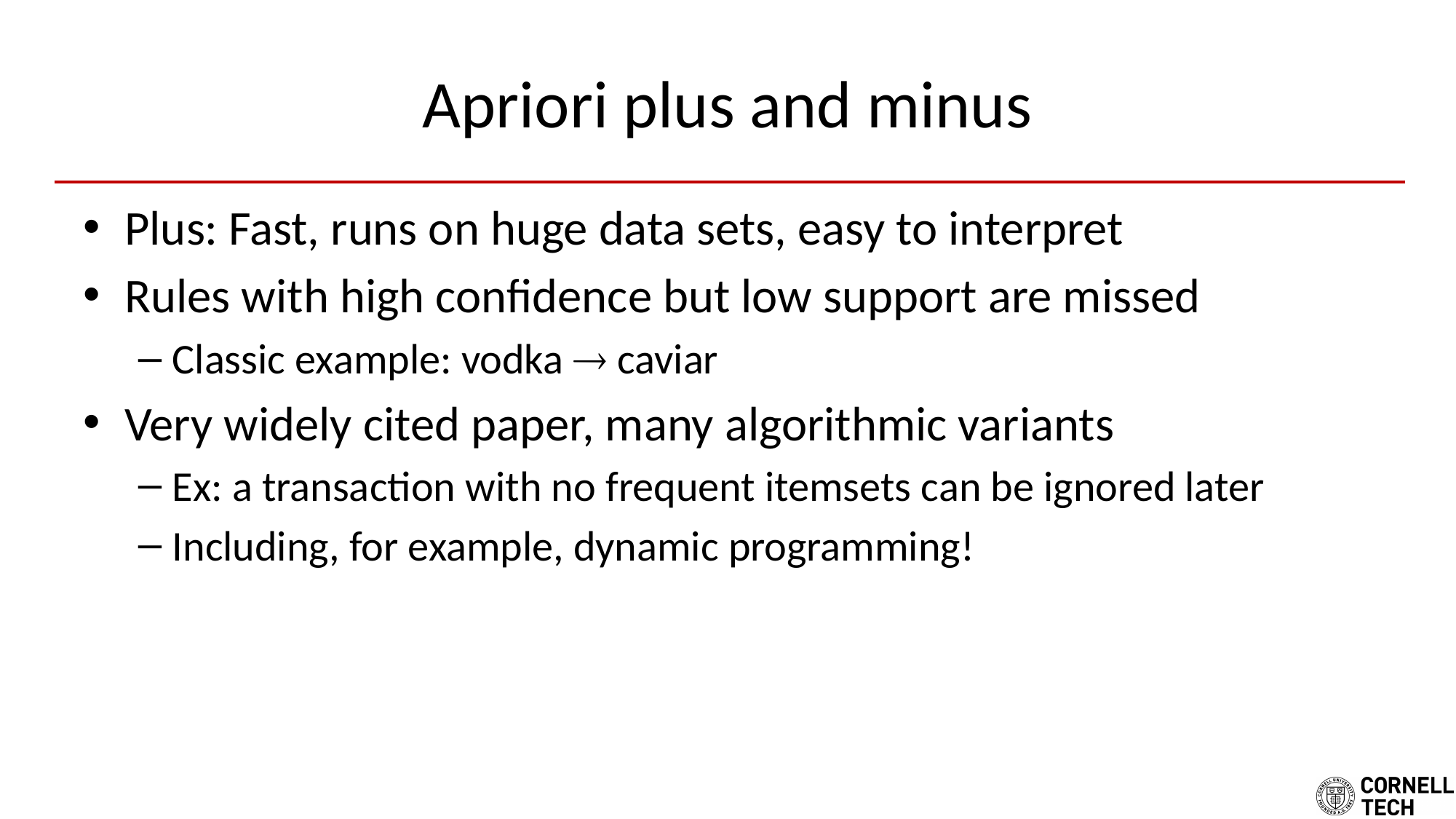

# Apriori plus and minus
Plus: Fast, runs on huge data sets, easy to interpret
Rules with high confidence but low support are missed
Classic example: vodka → caviar
Very widely cited paper, many algorithmic variants
Ex: a transaction with no frequent itemsets can be ignored later
Including, for example, dynamic programming!